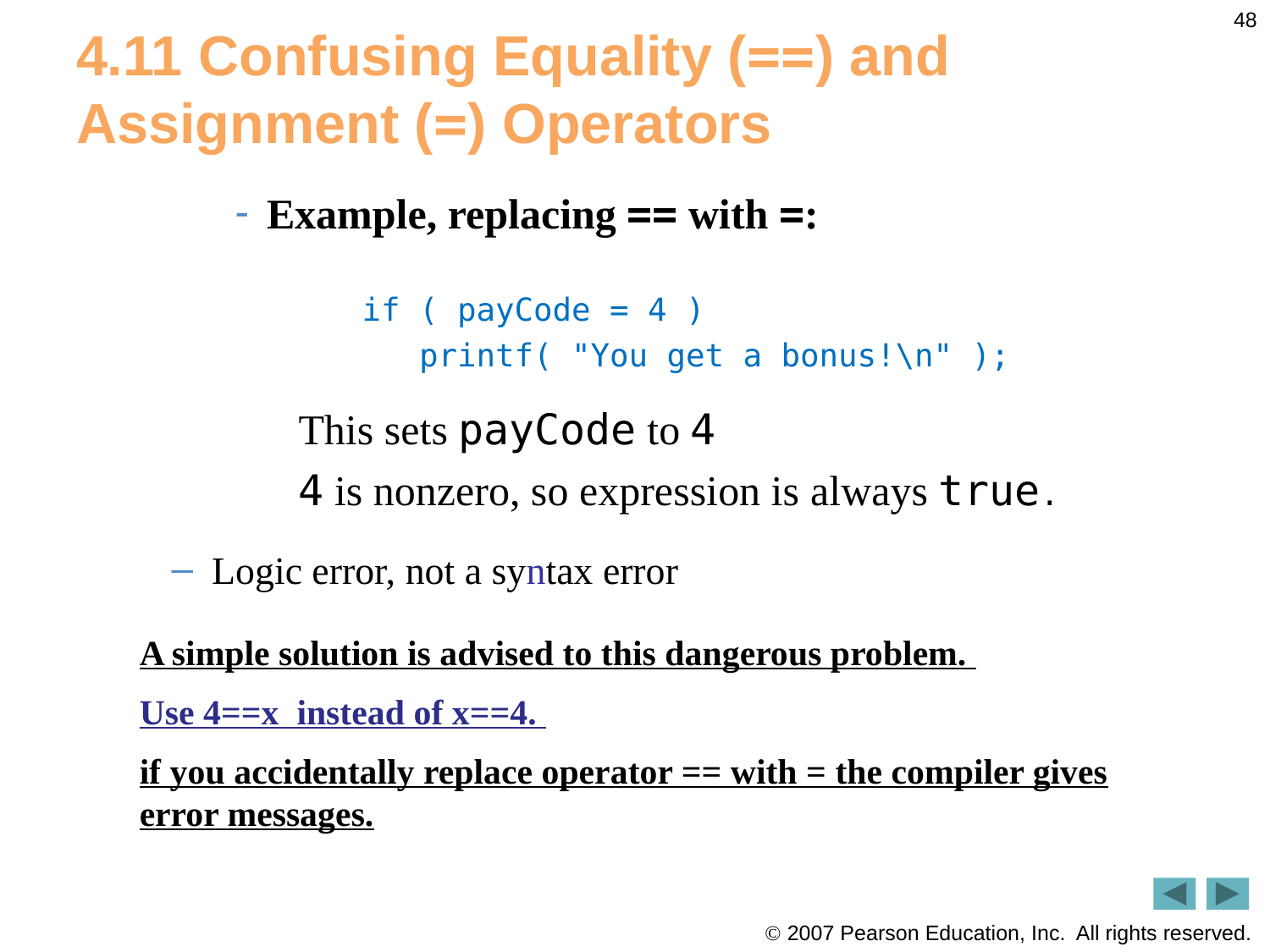

48
# 4.11 Confusing Equality (==) and Assignment (=) Operators
Example, replacing == with =:

if ( payCode = 4 )
   printf( "You get a bonus!\n" );

This sets payCode to 4
4 is nonzero, so expression is always true.

Logic error, not a syntax error
A simple solution is advised to this dangerous problem.

Use 4==x  instead of x==4.

if you accidentally replace operator == with = the compiler gives error messages.